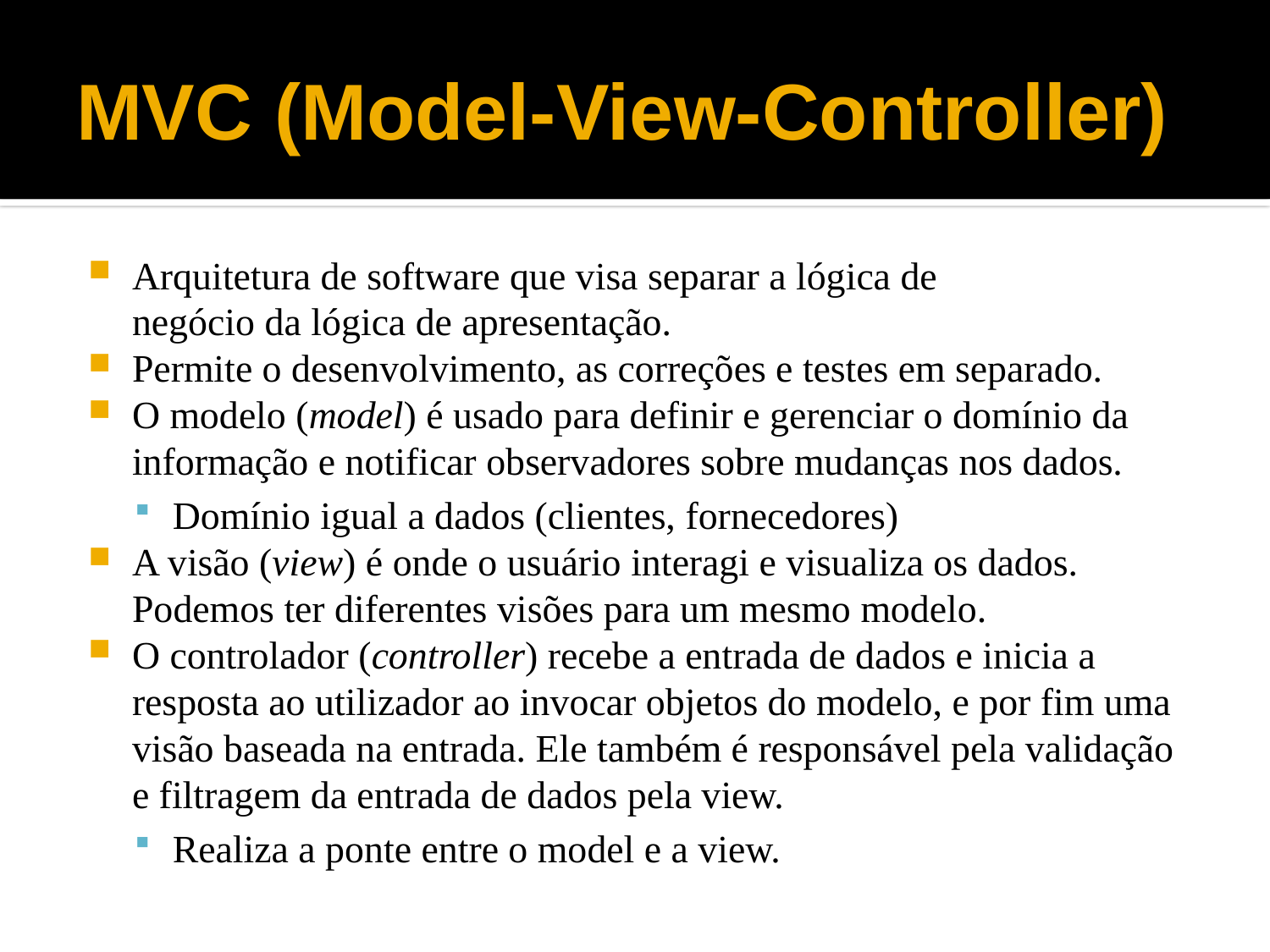

# MVC (Model-View-Controller)
Arquitetura de software que visa separar a lógica de negócio da lógica de apresentação.
Permite o desenvolvimento, as correções e testes em separado.
O modelo (model) é usado para definir e gerenciar o domínio da informação e notificar observadores sobre mudanças nos dados.
Domínio igual a dados (clientes, fornecedores)
A visão (view) é onde o usuário interagi e visualiza os dados. Podemos ter diferentes visões para um mesmo modelo.
O controlador (controller) recebe a entrada de dados e inicia a resposta ao utilizador ao invocar objetos do modelo, e por fim uma visão baseada na entrada. Ele também é responsável pela validação e filtragem da entrada de dados pela view.
Realiza a ponte entre o model e a view.